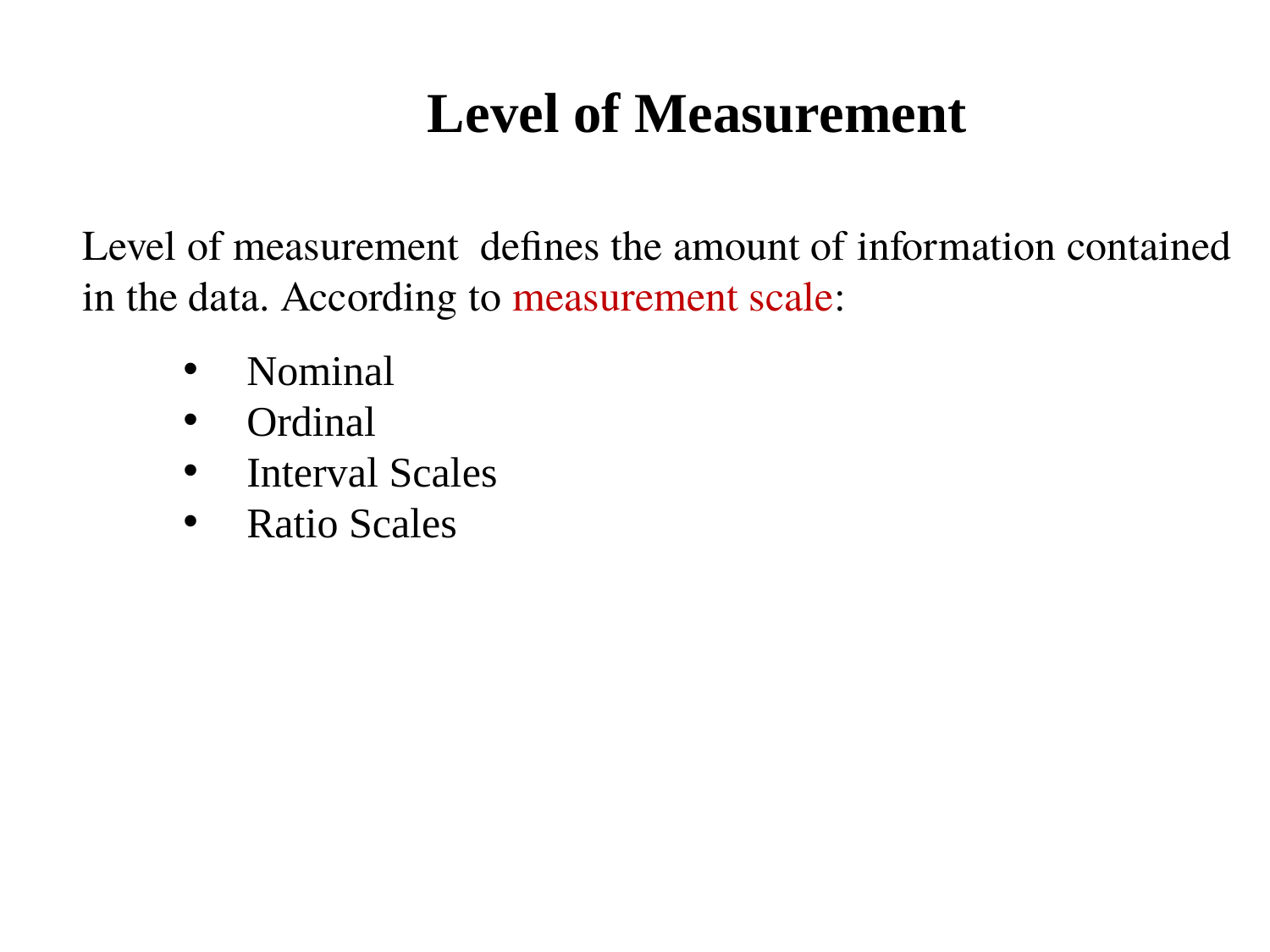

Level of Measurement
Level of measurement  defines the amount of information contained
in the data. According to measurement scale:
Nominal
Ordinal
Interval Scales
Ratio Scales